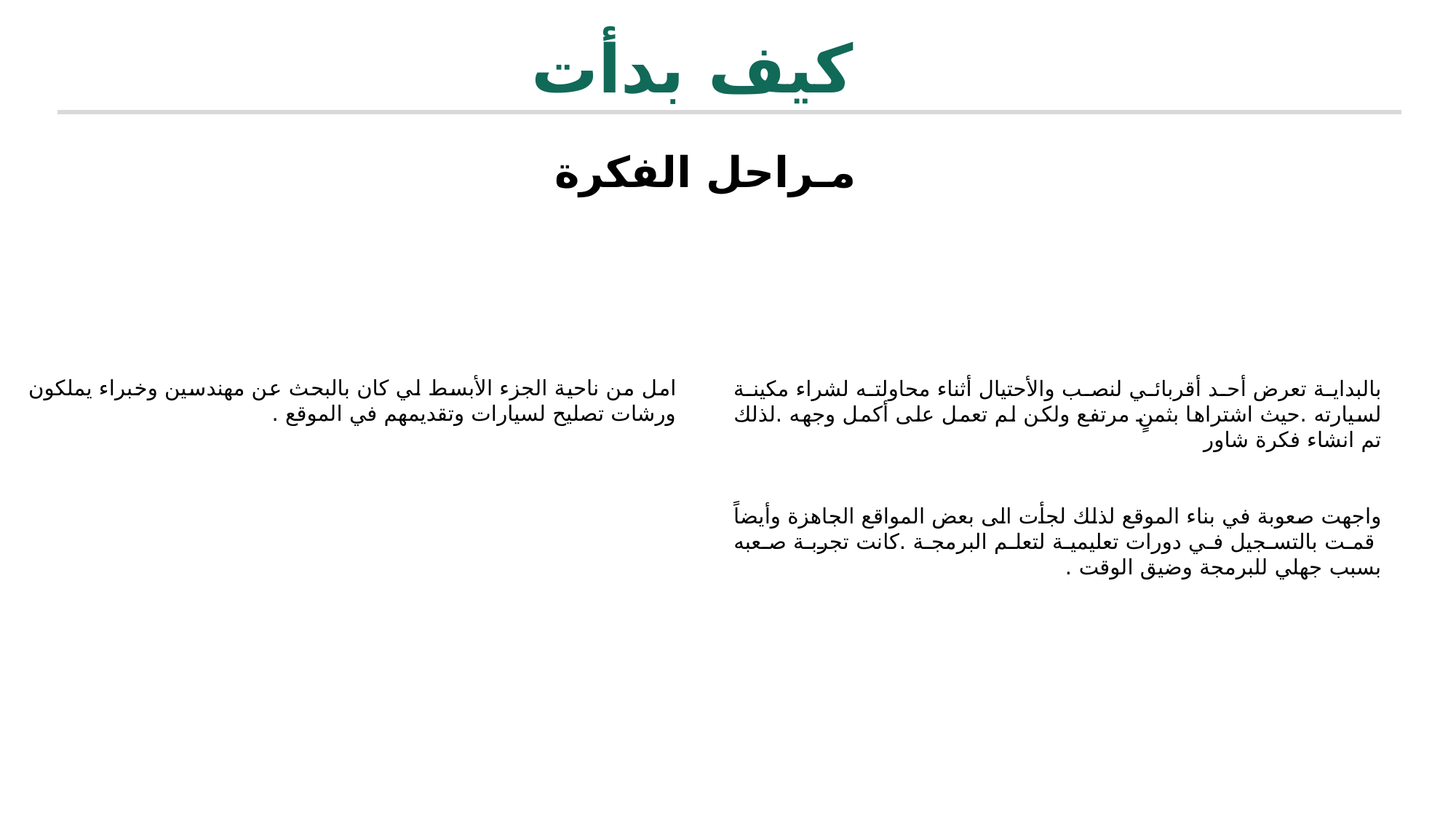

كيف بدأت
مـراحل الفكرة
امل من ناحية الجزء الأبسط لي كان بالبحث عن مهندسين وخبراء يملكون ورشات تصليح لسيارات وتقديمهم في الموقع .
بالبداية تعرض أحد أقربائي لنصب والأحتيال أثناء محاولته لشراء مكينة لسيارته .حيث اشتراها بثمنٍ مرتفع ولكن لم تعمل على أكمل وجهه .لذلك تم انشاء فكرة شاور

واجهت صعوبة في بناء الموقع لذلك لجأت الى بعض المواقع الجاهزة وأيضاً  قمت بالتسجيل في دورات تعليمية لتعلم البرمجة .كانت تجربة صعبه بسبب جهلي للبرمجة وضيق الوقت .